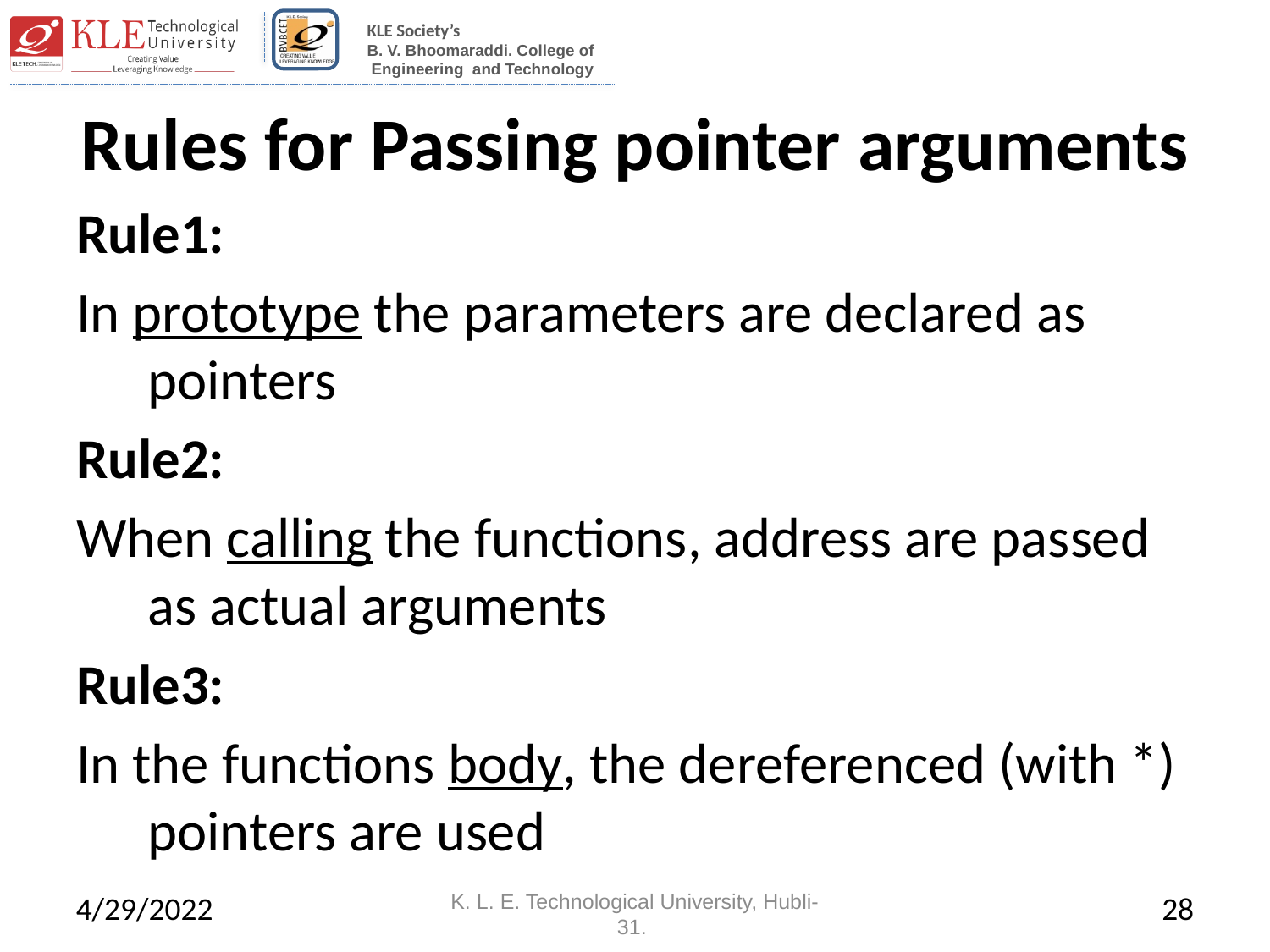

# Rules for Passing pointer arguments
Rule1:
In prototype the parameters are declared as pointers
Rule2:
When calling the functions, address are passed as actual arguments
Rule3:
In the functions body, the dereferenced (with *) pointers are used
4/29/2022
K. L. E. Technological University, Hubli-31.

28